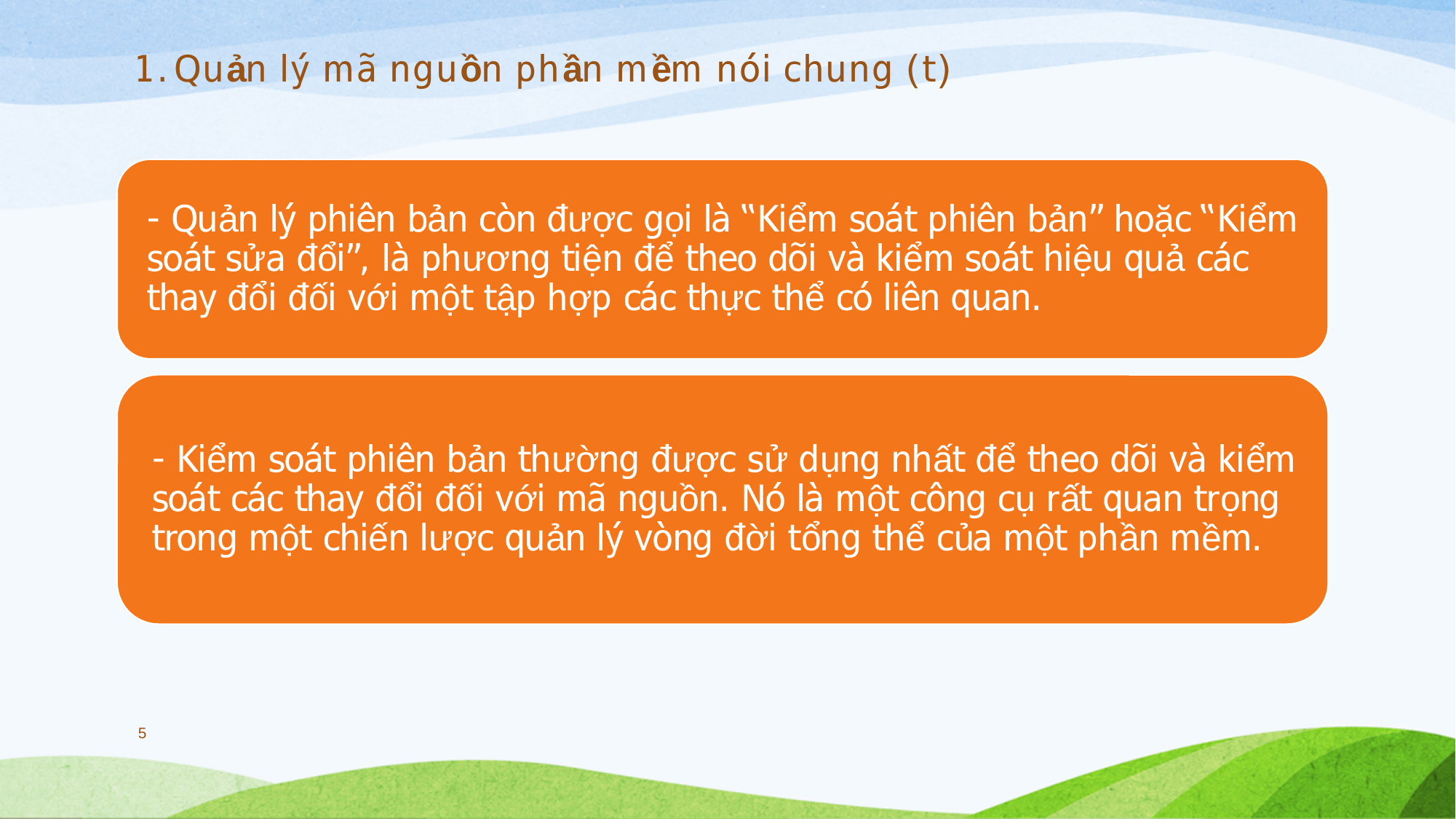

Quản lý mã nguồn phần mềm nói chung (t)
- Quản lý phiên bản còn được gọi là “Kiểm soát phiên bản” hoặc “Kiểm soát sửa đổi”, là phương tiện để theo dõi và kiểm soát hiệu quả các thay đổi đối với một tập hợp các thực thể có liên quan.
- Kiểm soát phiên bản thường được sử dụng nhất để theo dõi và kiểm soát các thay đổi đối với mã nguồn. Nó là một công cụ rất quan trọng trong một chiến lược quản lý vòng đời tổng thể của một phần mềm.
5